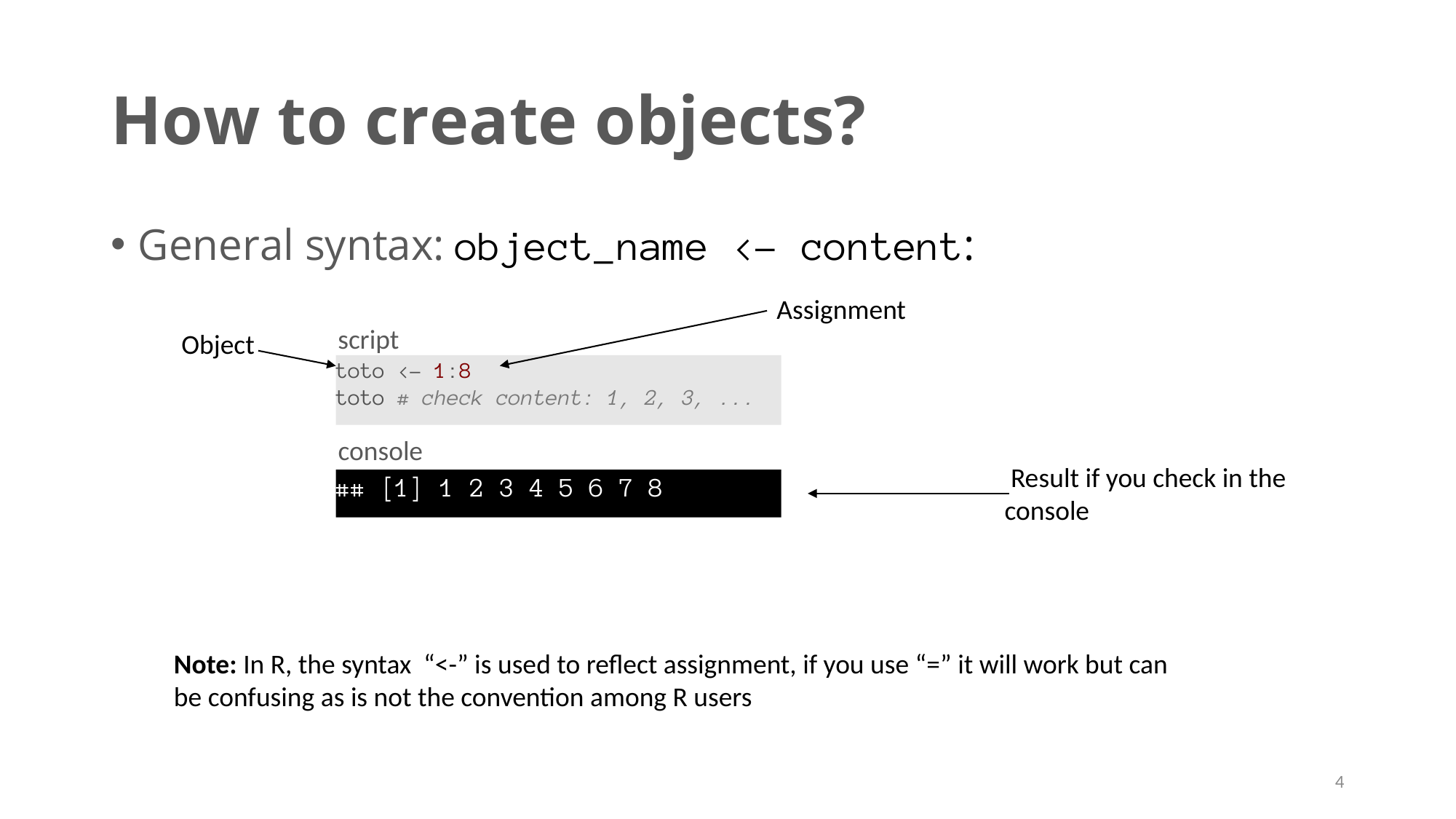

# How to create objects?
General syntax: object_name <- content:

 Assignment
script
Object
toto <- 1:8
toto # check content: 1, 2, 3, ...
console
 Result if you check in the console
## [1] 1 2 3 4 5 6 7 8
Note: In R, the syntax  “<-” is used to reflect assignment, if you use “=” it will work but can
be confusing as is not the convention among R users
4